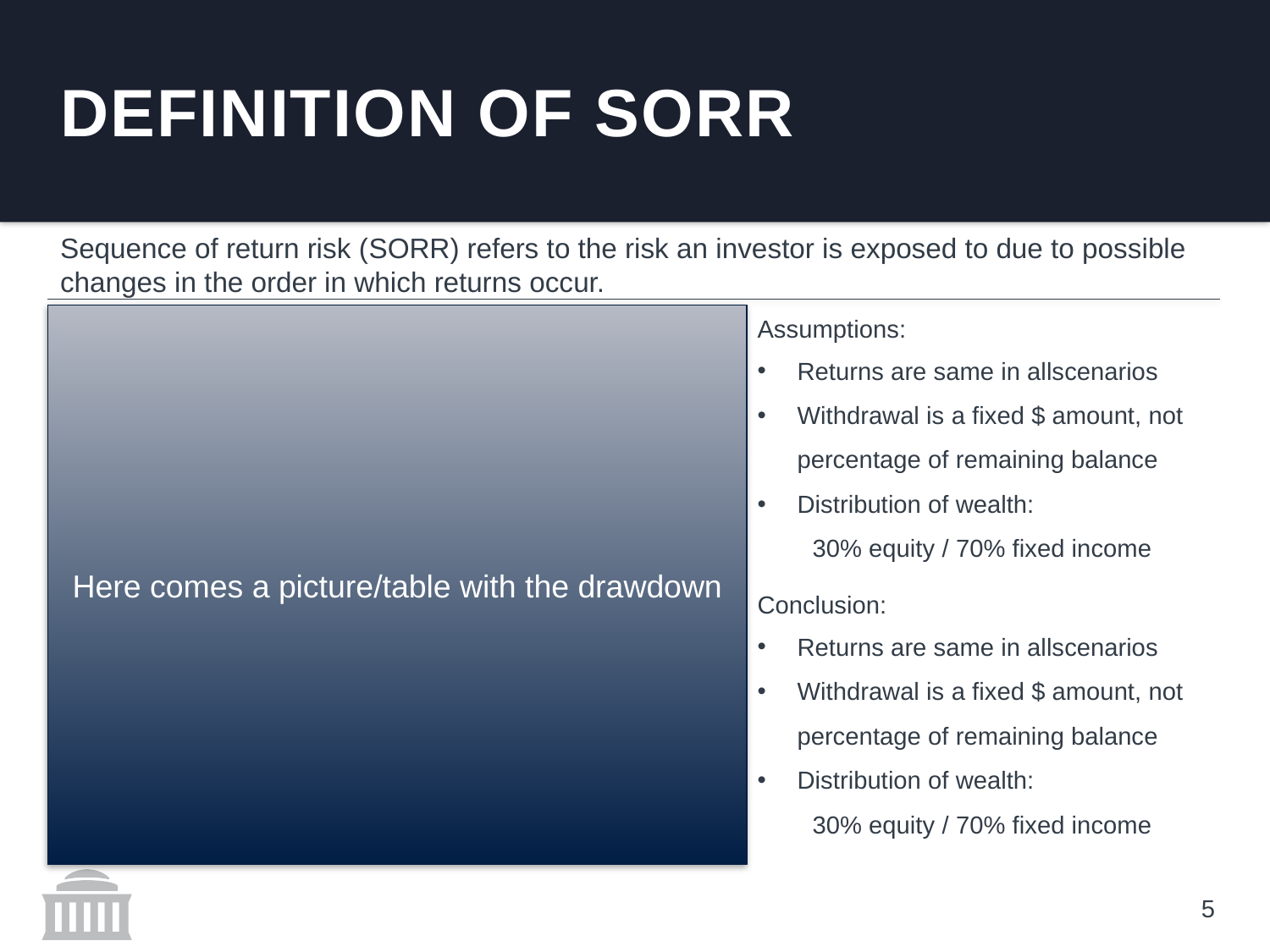

#
Definition of SORR
Sequence of return risk (SORR) refers to the risk an investor is exposed to due to possible changes in the order in which returns occur.
Here comes a picture/table with the drawdown
Assumptions:
Returns are same in allscenarios
Withdrawal is a fixed $ amount, not percentage of remaining balance
Distribution of wealth:
	30% equity / 70% fixed income
Conclusion:
Returns are same in allscenarios
Withdrawal is a fixed $ amount, not percentage of remaining balance
Distribution of wealth:
	30% equity / 70% fixed income
5